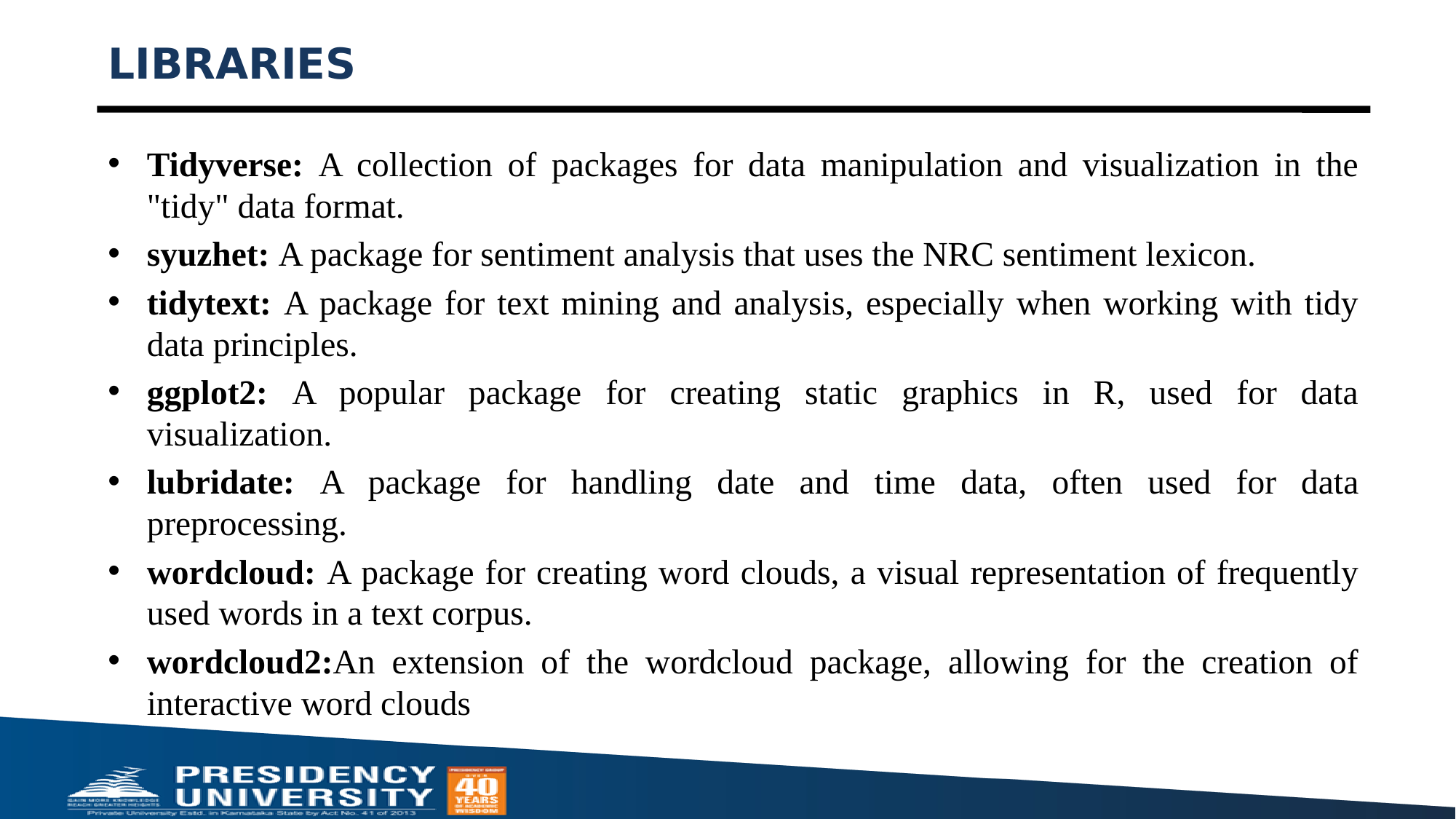

# LIBRARIES
Tidyverse: A collection of packages for data manipulation and visualization in the "tidy" data format.
syuzhet: A package for sentiment analysis that uses the NRC sentiment lexicon.
tidytext: A package for text mining and analysis, especially when working with tidy data principles.
ggplot2: A popular package for creating static graphics in R, used for data visualization.
lubridate: A package for handling date and time data, often used for data preprocessing.
wordcloud: A package for creating word clouds, a visual representation of frequently used words in a text corpus.
wordcloud2:An extension of the wordcloud package, allowing for the creation of interactive word clouds